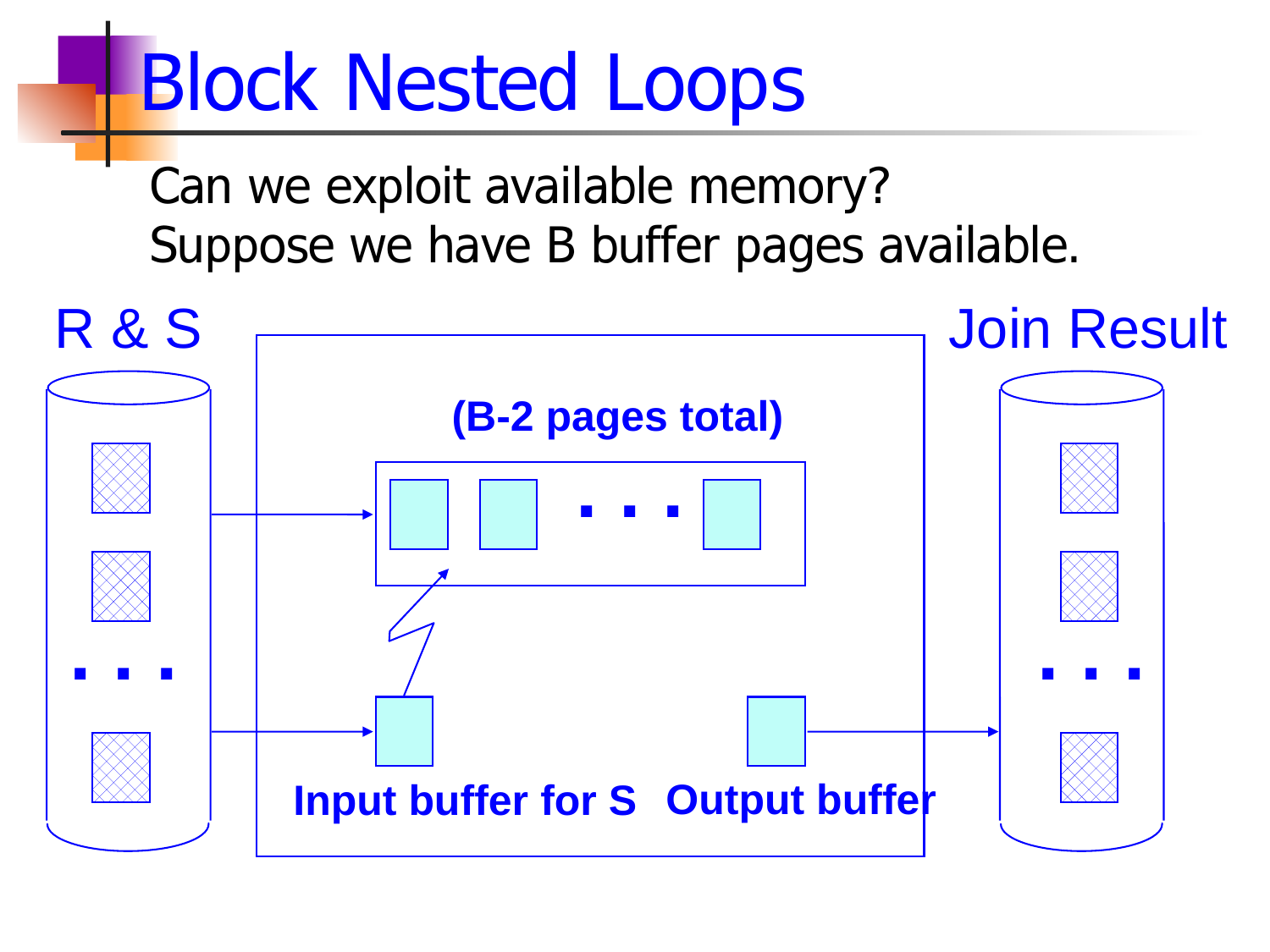

# Block Nested Loops
Can we exploit available memory?
Suppose we have B buffer pages available.
R & S
Join Result

(B-2 pages total)

. . .

. . .

. . .

Output buffer
Input buffer for S